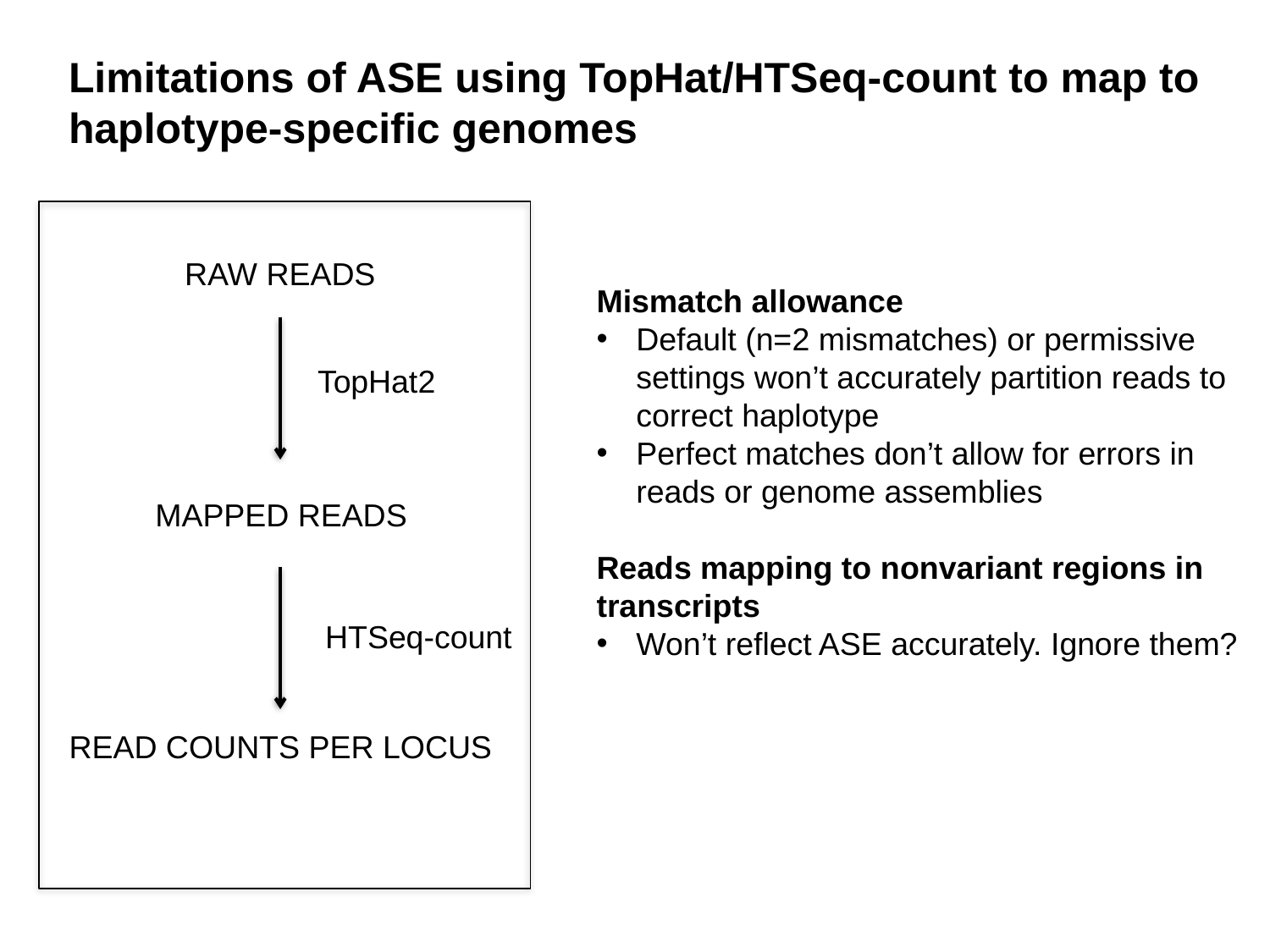

Limitations of ASE using TopHat/HTSeq-count to map to haplotype-specific genomes

RAW READS
Mismatch allowance
Default (n=2 mismatches) or permissive settings won’t accurately partition reads to correct haplotype
Perfect matches don’t allow for errors in reads or genome assemblies

Reads mapping to nonvariant regions in transcripts
Won’t reflect ASE accurately. Ignore them?

TopHat2
MAPPED READS
HTSeq-count
READ COUNTS PER LOCUS